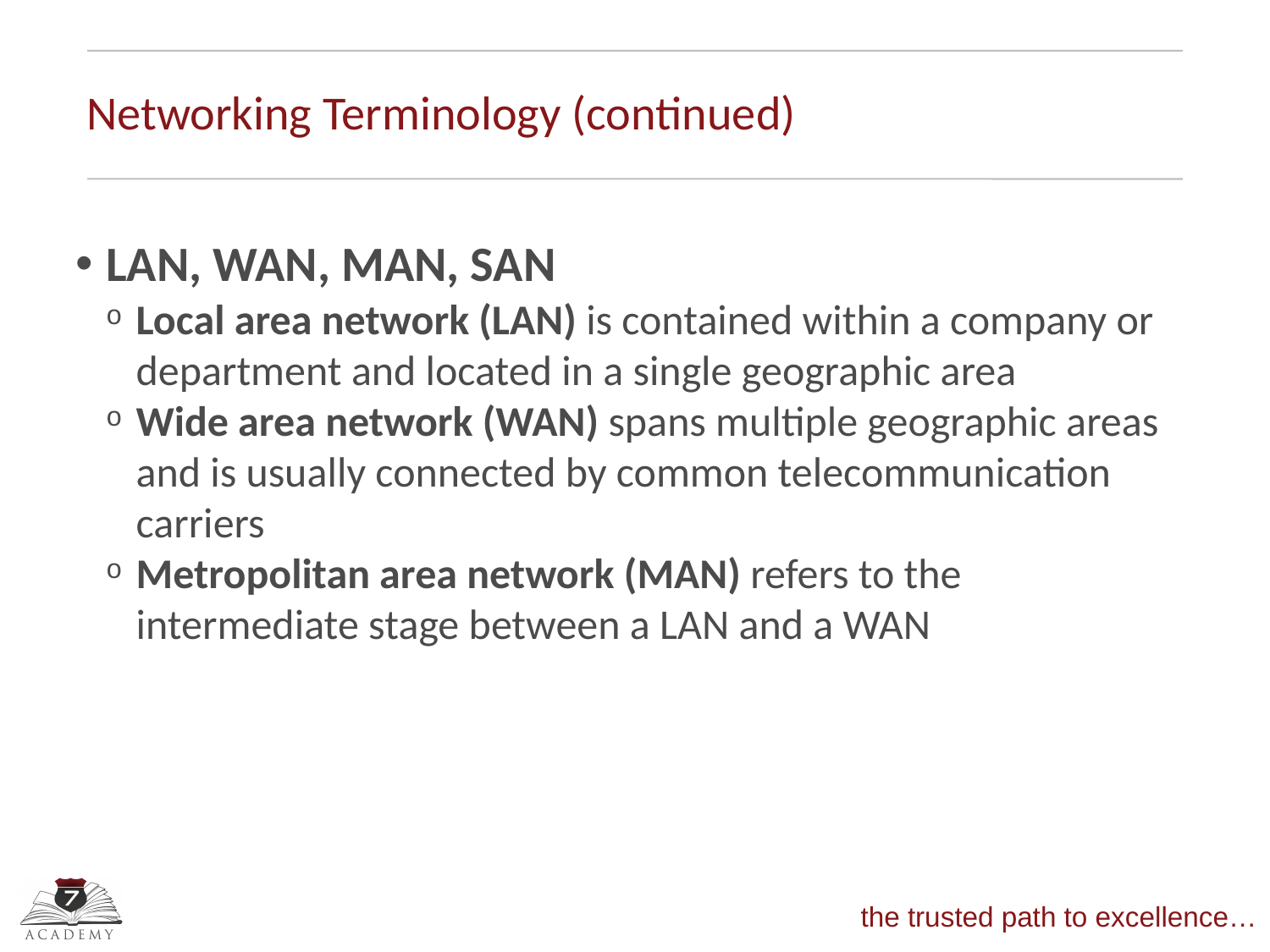

Networking Terminology (continued)
LAN, WAN, MAN, SAN
Local area network (LAN) is contained within a company or department and located in a single geographic area
Wide area network (WAN) spans multiple geographic areas and is usually connected by common telecommunication carriers
Metropolitan area network (MAN) refers to the intermediate stage between a LAN and a WAN